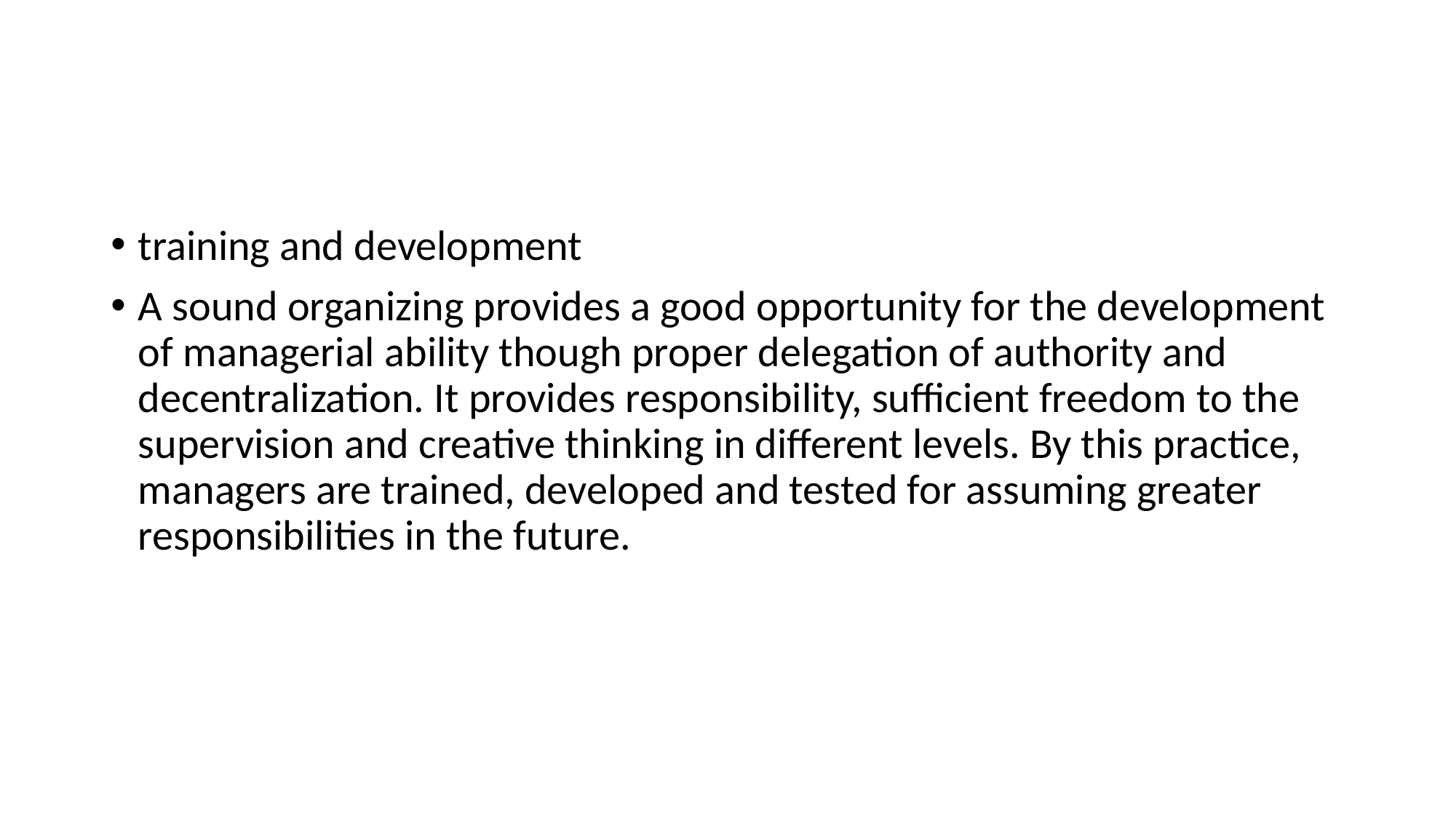

#
training and development
A sound organizing provides a good opportunity for the development of managerial ability though proper delegation of authority and decentralization. It provides responsibility, sufficient freedom to the supervision and creative thinking in different levels. By this practice, managers are trained, developed and tested for assuming greater responsibilities in the future.